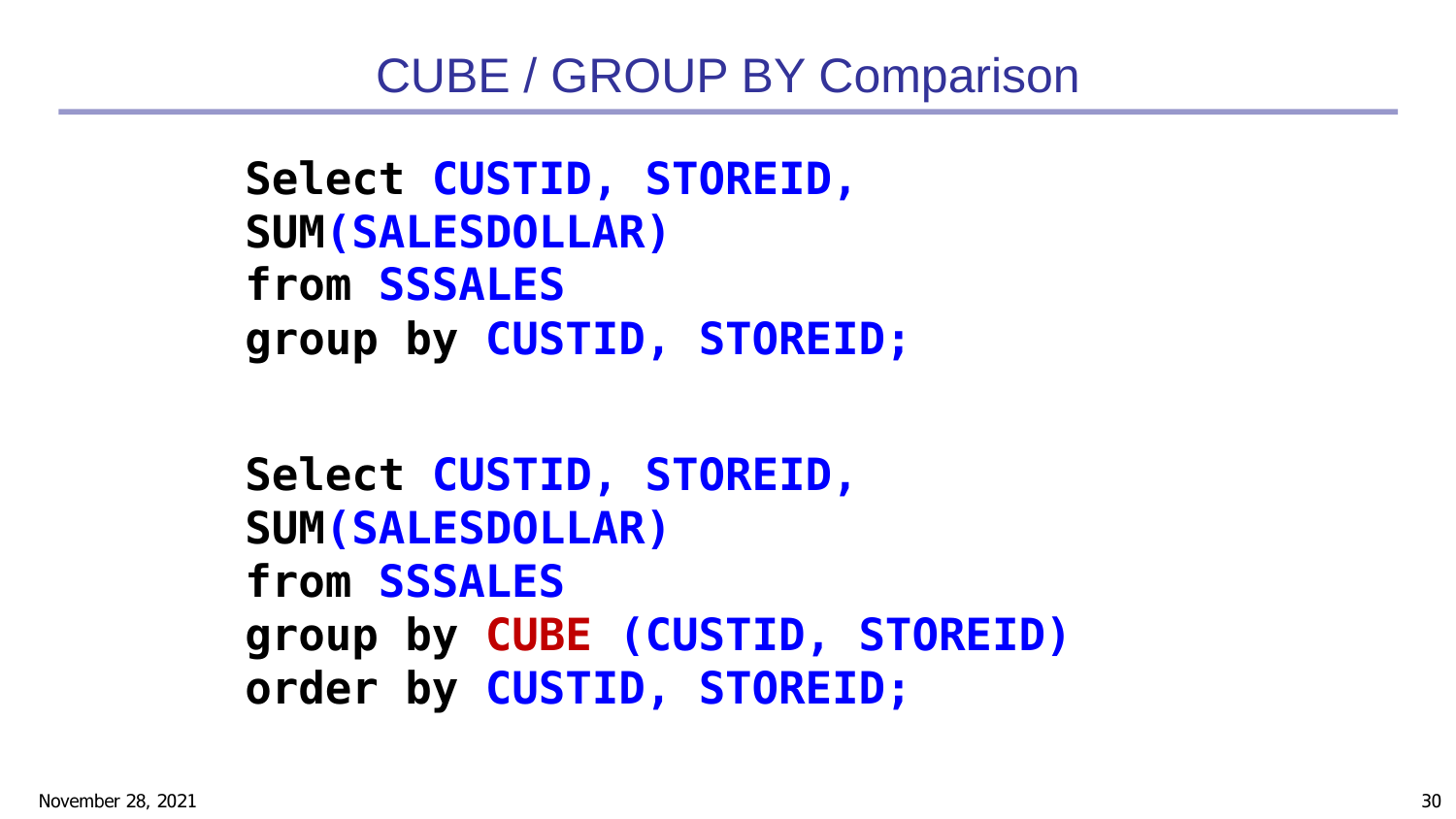

CUBE / GROUP BY Comparison
Select CUSTID, STOREID, SUM(SALESDOLLAR)
from SSSALES
group by CUSTID, STOREID;

Select CUSTID, STOREID, SUM(SALESDOLLAR)
from SSSALES
group by CUBE (CUSTID, STOREID)
order by CUSTID, STOREID;
November 28, 2021
30